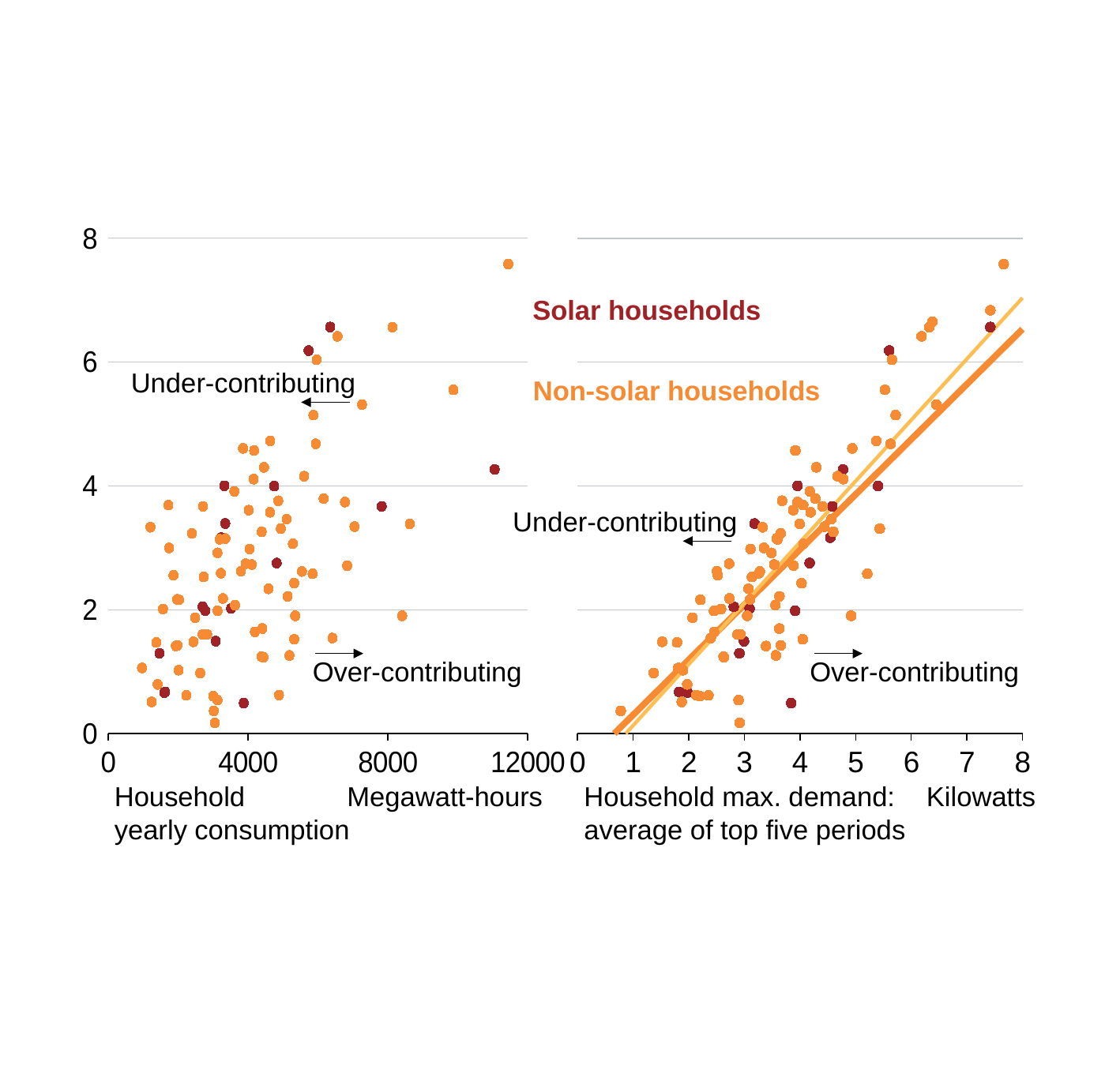

### Chart

| Category |  |  |  |  |
|---|---|---|---|---|

### Chart

| Category |  |  |  |  |
|---|---|---|---|---|
Solar households
Under-contributing
Non-solar households
Under-contributing
Over-contributing
Over-contributing
Household
yearly consumption
Household max. demand:
average of top five periods
Megawatt-hours
Kilowatts